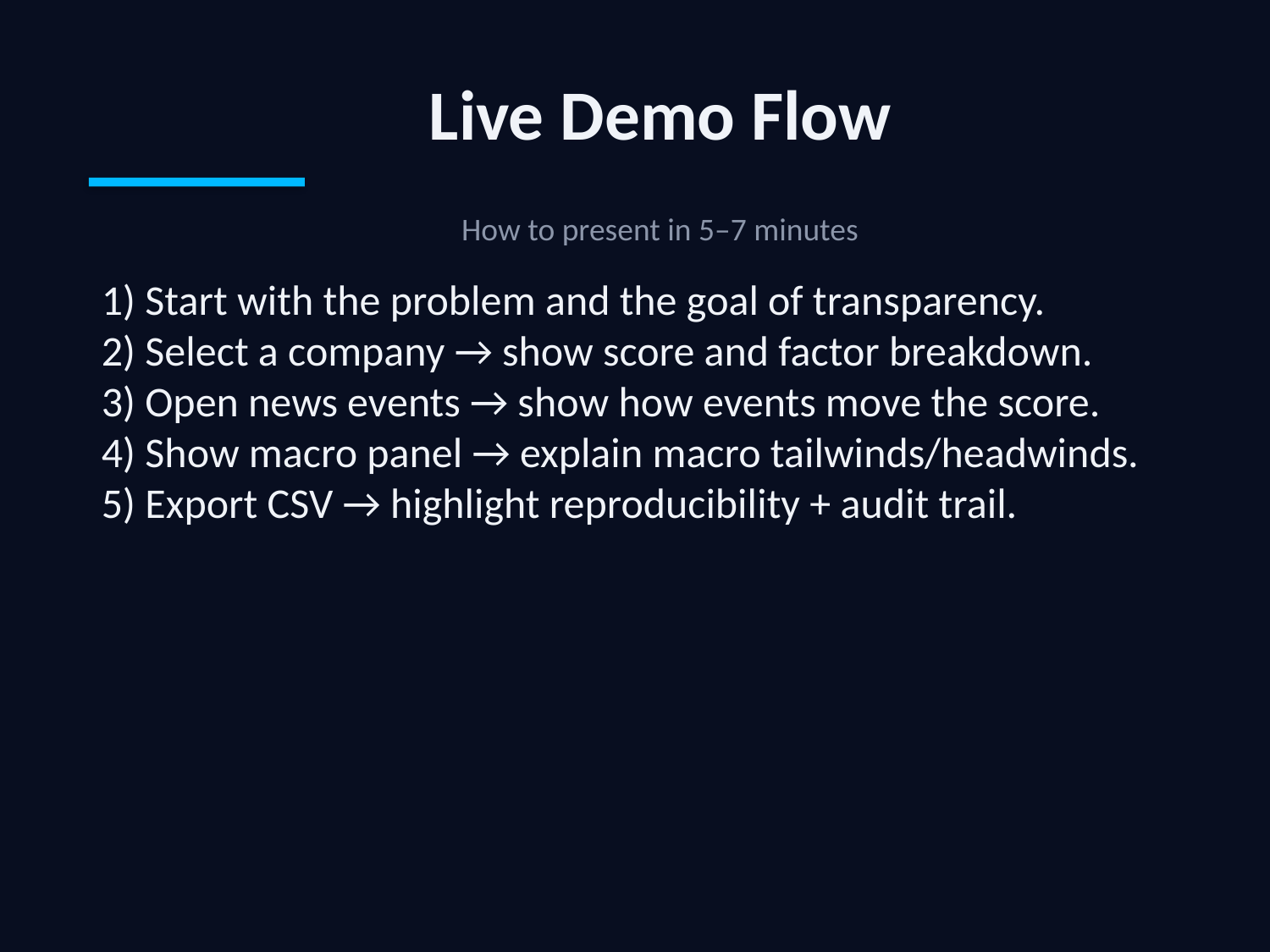

Live Demo Flow

How to present in 5–7 minutes
1) Start with the problem and the goal of transparency.
2) Select a company → show score and factor breakdown.
3) Open news events → show how events move the score.
4) Show macro panel → explain macro tailwinds/headwinds.
5) Export CSV → highlight reproducibility + audit trail.